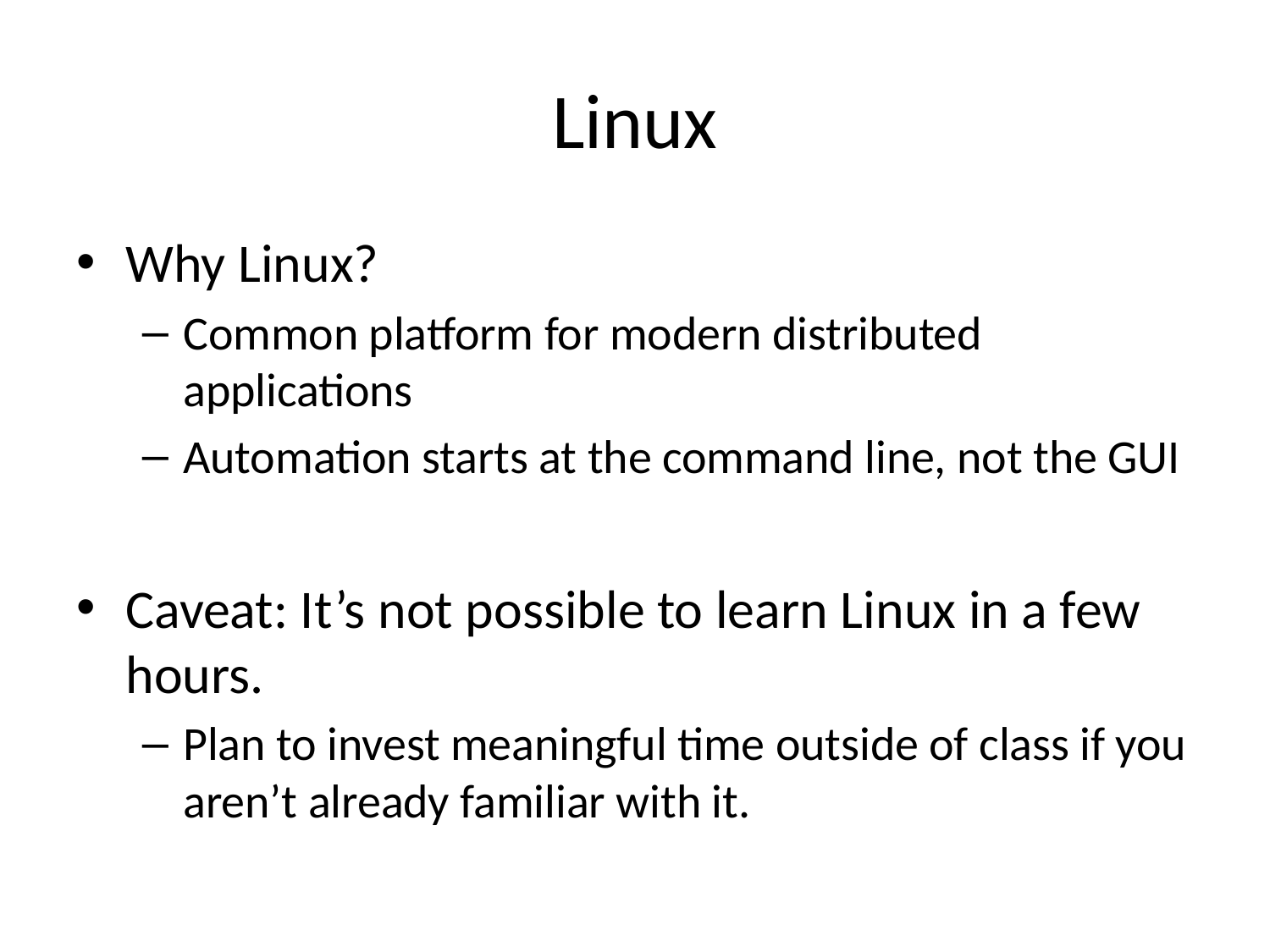

# Linux
Why Linux?
Common platform for modern distributed applications
Automation starts at the command line, not the GUI

Caveat: It’s not possible to learn Linux in a few hours.
Plan to invest meaningful time outside of class if you aren’t already familiar with it.